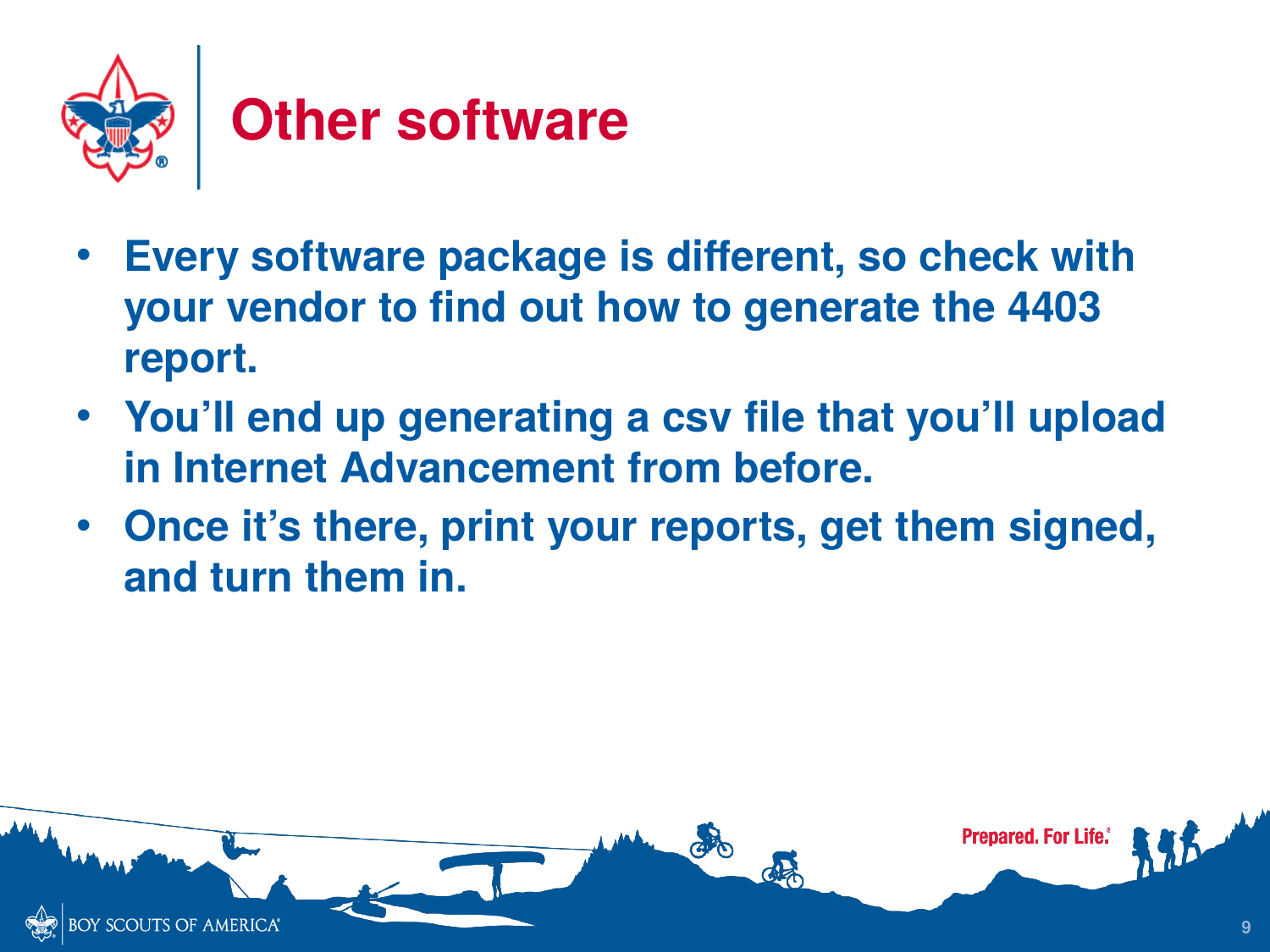

# Other software
Every software package is different, so check with your vendor to find out how to generate the 4403 report.
You’ll end up generating a csv file that you’ll upload in Internet Advancement from before.
Once it’s there, print your reports, get them signed, and turn them in.
9